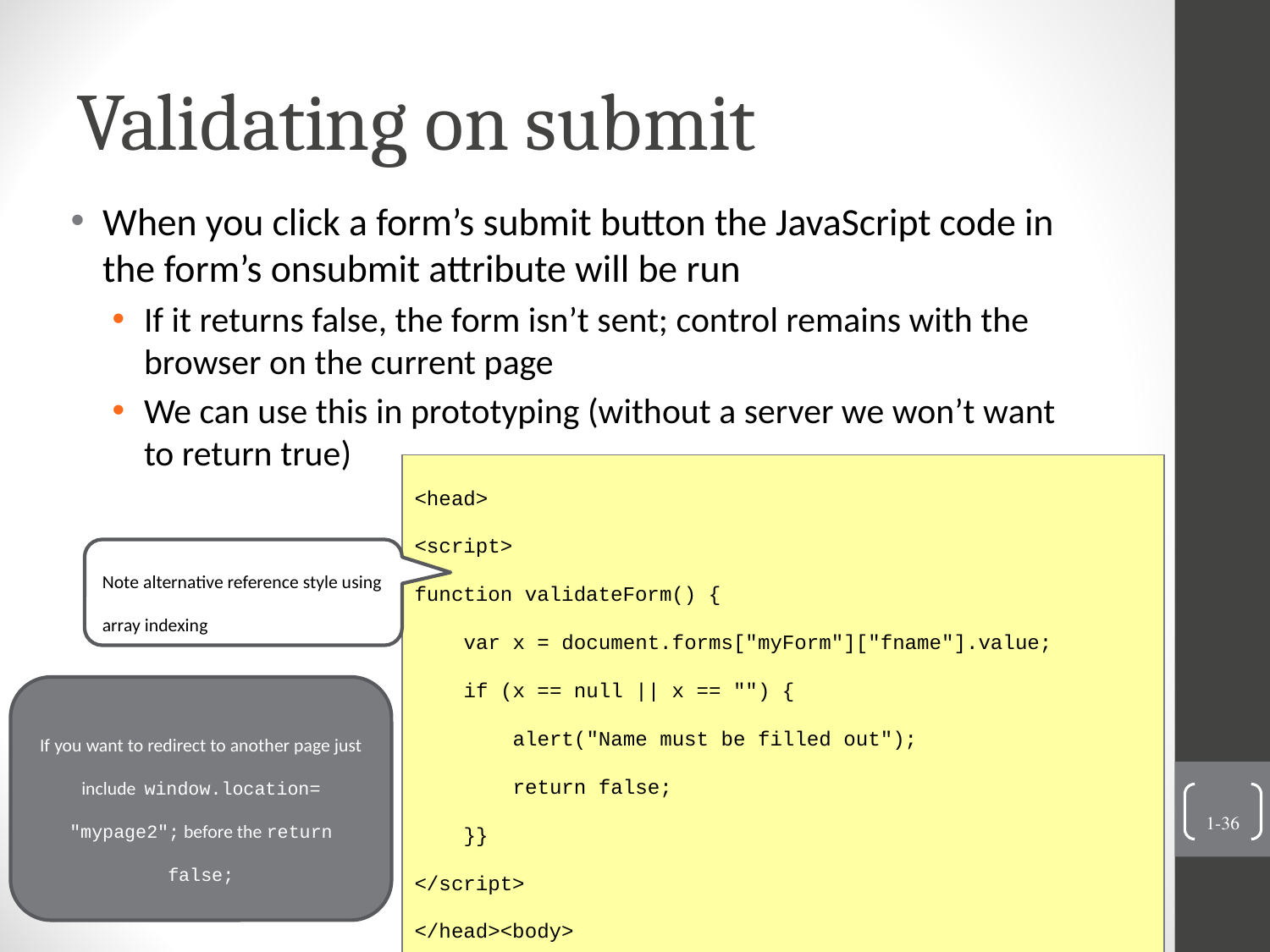

# Validating on submit
When you click a form’s submit button the JavaScript code in the form’s onsubmit attribute will be run
If it returns false, the form isn’t sent; control remains with the browser on the current page
We can use this in prototyping (without a server we won’t want to return true)

<head>
<script>
function validateForm() {
    var x = document.forms["myForm"]["fname"].value;
    if (x == null || x == "") {
        alert("Name must be filled out");
        return false;
    }}
</script>
</head><body>
<form name="myForm" action="demo_form.asp"
onsubmit="return(validateForm())" method="post">
Name: <input type="text" name="fname">
<input type="submit" value="Submit">
</form></body>
Note alternative reference style using array indexing
If you want to redirect to another page just include  window.location= "mypage2"; before the return false;
1-36